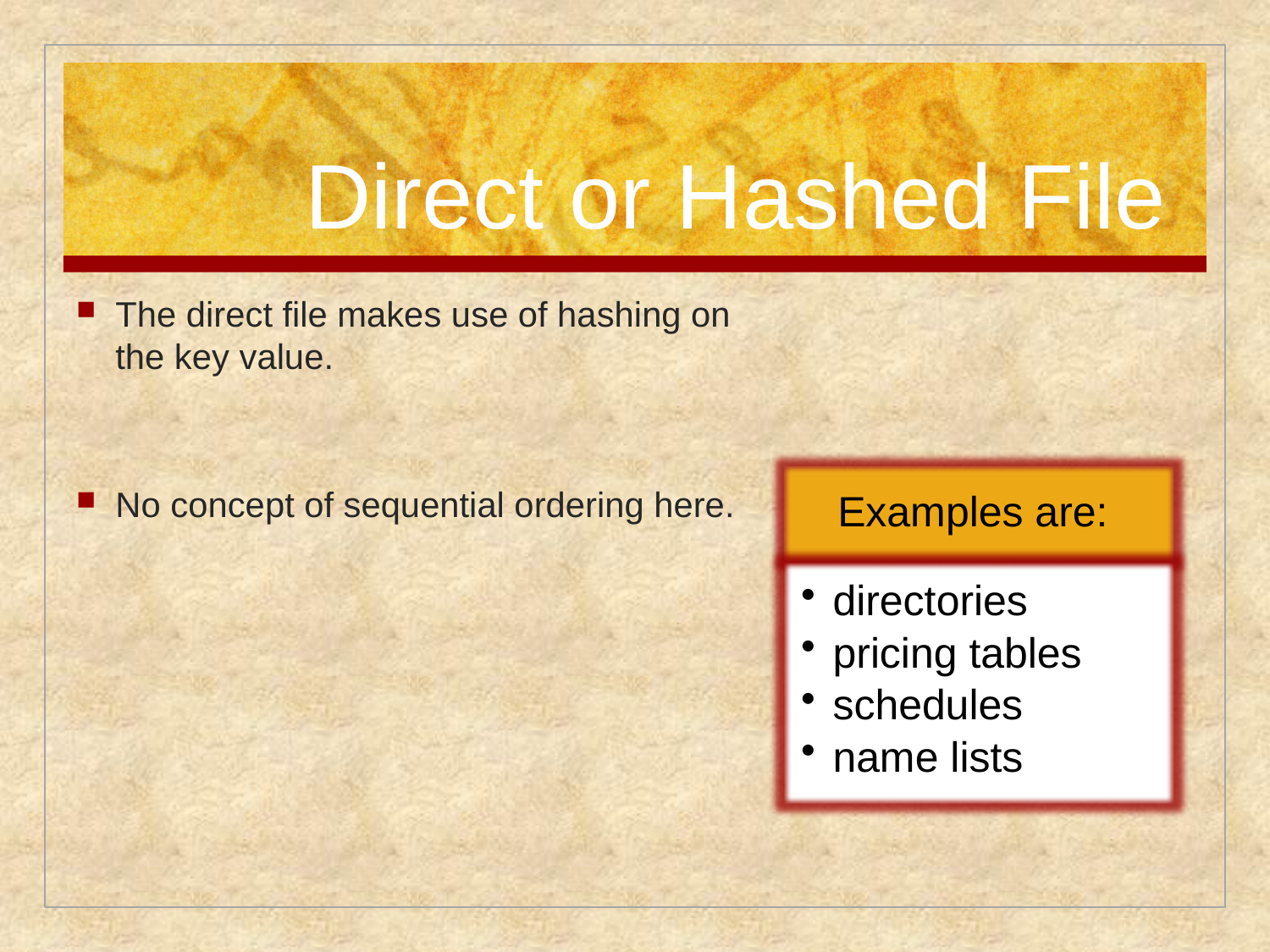

# Direct or Hashed File
The direct file makes use of hashing on the key value.

No concept of sequential ordering here.
Examples are:
directories
pricing tables
schedules
name lists